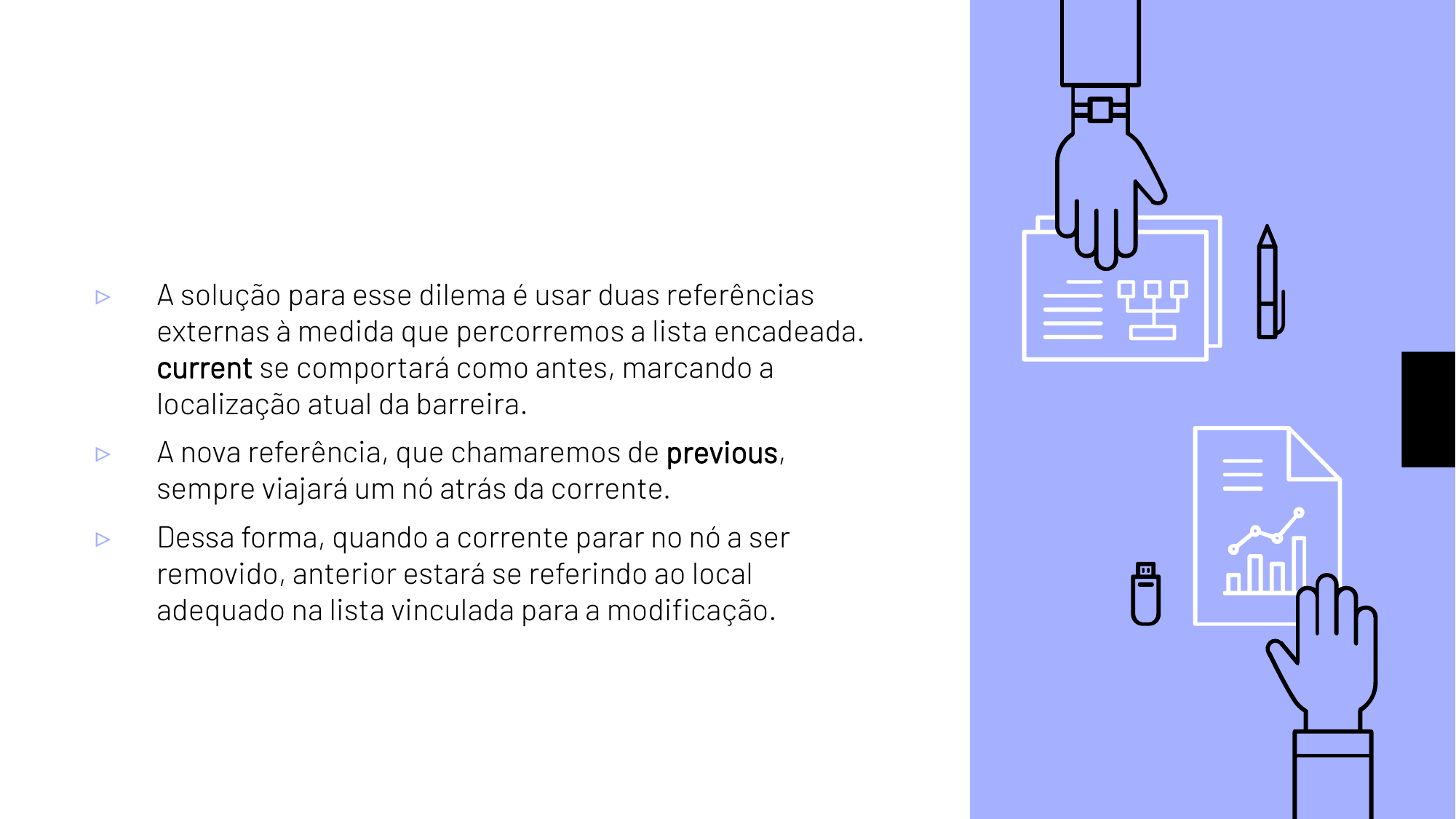

#
A solução para esse dilema é usar duas referências externas à medida que percorremos a lista encadeada. current se comportará como antes, marcando a localização atual da barreira.
A nova referência, que chamaremos de previous, sempre viajará um nó atrás da corrente.
Dessa forma, quando a corrente parar no nó a ser removido, anterior estará se referindo ao local adequado na lista vinculada para a modificação.